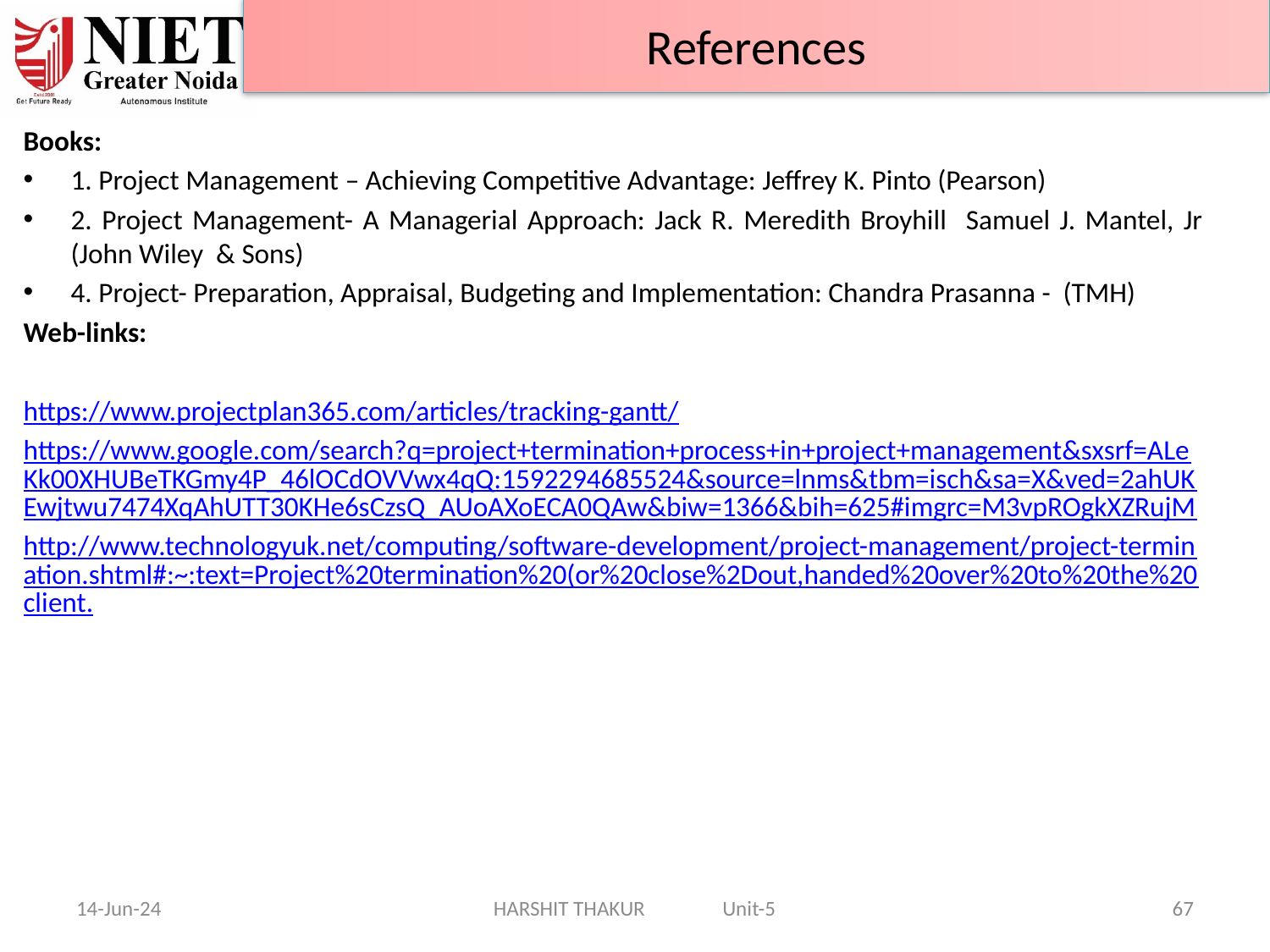

References
Books:
1. Project Management – Achieving Competitive Advantage: Jeffrey K. Pinto (Pearson)
2. Project Management- A Managerial Approach: Jack R. Meredith Broyhill  Samuel J. Mantel, Jr (John Wiley  & Sons)
4. Project- Preparation, Appraisal, Budgeting and Implementation: Chandra Prasanna -  (TMH)
Web-links:

https://www.projectplan365.com/articles/tracking-gantt/
https://www.google.com/search?q=project+termination+process+in+project+management&sxsrf=ALeKk00XHUBeTKGmy4P_46lOCdOVVwx4qQ:1592294685524&source=lnms&tbm=isch&sa=X&ved=2ahUKEwjtwu7474XqAhUTT30KHe6sCzsQ_AUoAXoECA0QAw&biw=1366&bih=625#imgrc=M3vpROgkXZRujM
http://www.technologyuk.net/computing/software-development/project-management/project-termination.shtml#:~:text=Project%20termination%20(or%20close%2Dout,handed%20over%20to%20the%20client.

14-Jun-24
HARSHIT THAKUR                Unit-5
67